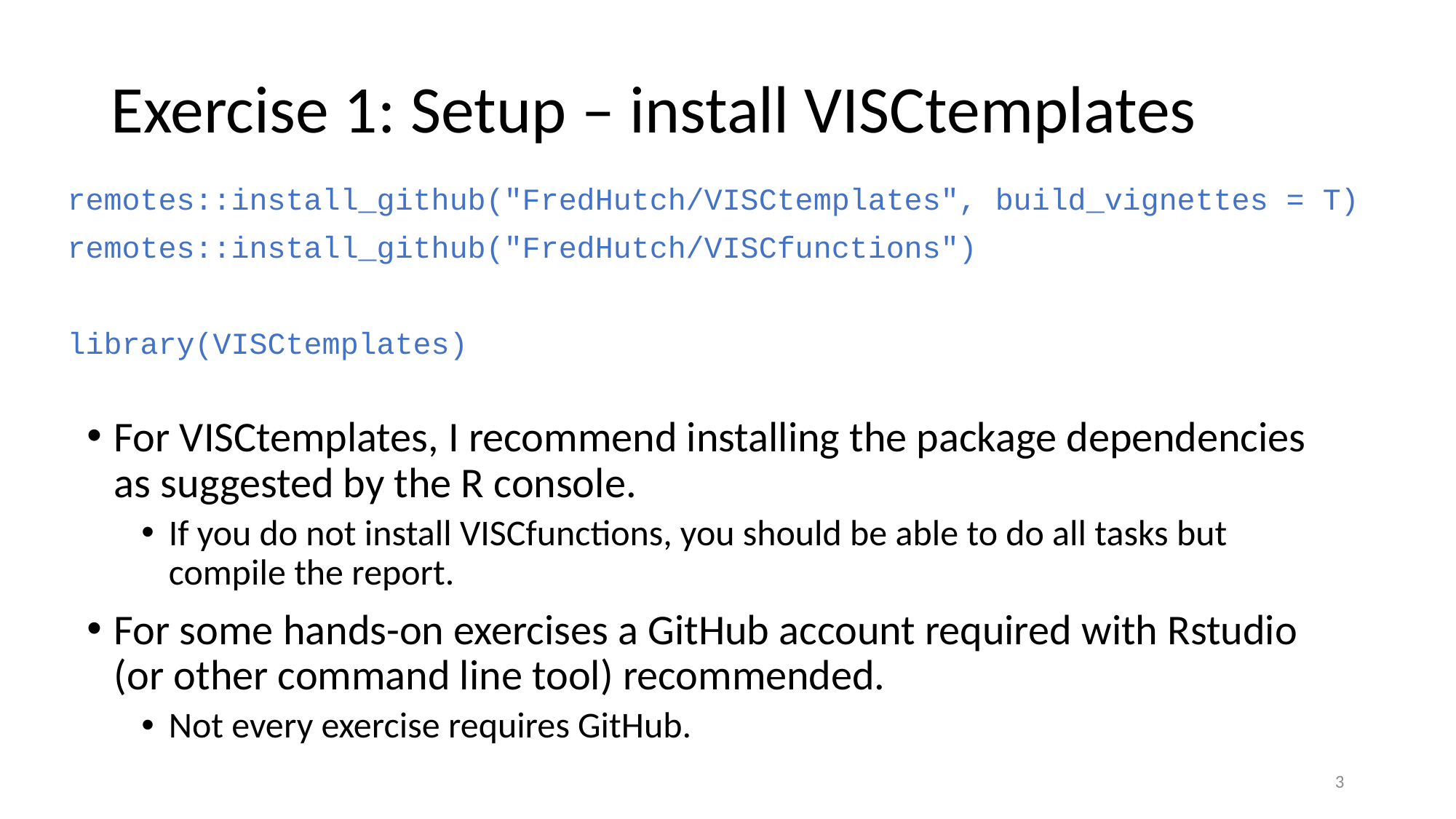

# Exercise 1: Setup – install VISCtemplates
remotes::install_github("FredHutch/VISCtemplates", build_vignettes = T)
remotes::install_github("FredHutch/VISCfunctions")

library(VISCtemplates)

For VISCtemplates, I recommend installing the package dependencies as suggested by the R console.
If you do not install VISCfunctions, you should be able to do all tasks but compile the report.
For some hands-on exercises a GitHub account required with Rstudio (or other command line tool) recommended.
Not every exercise requires GitHub.
3